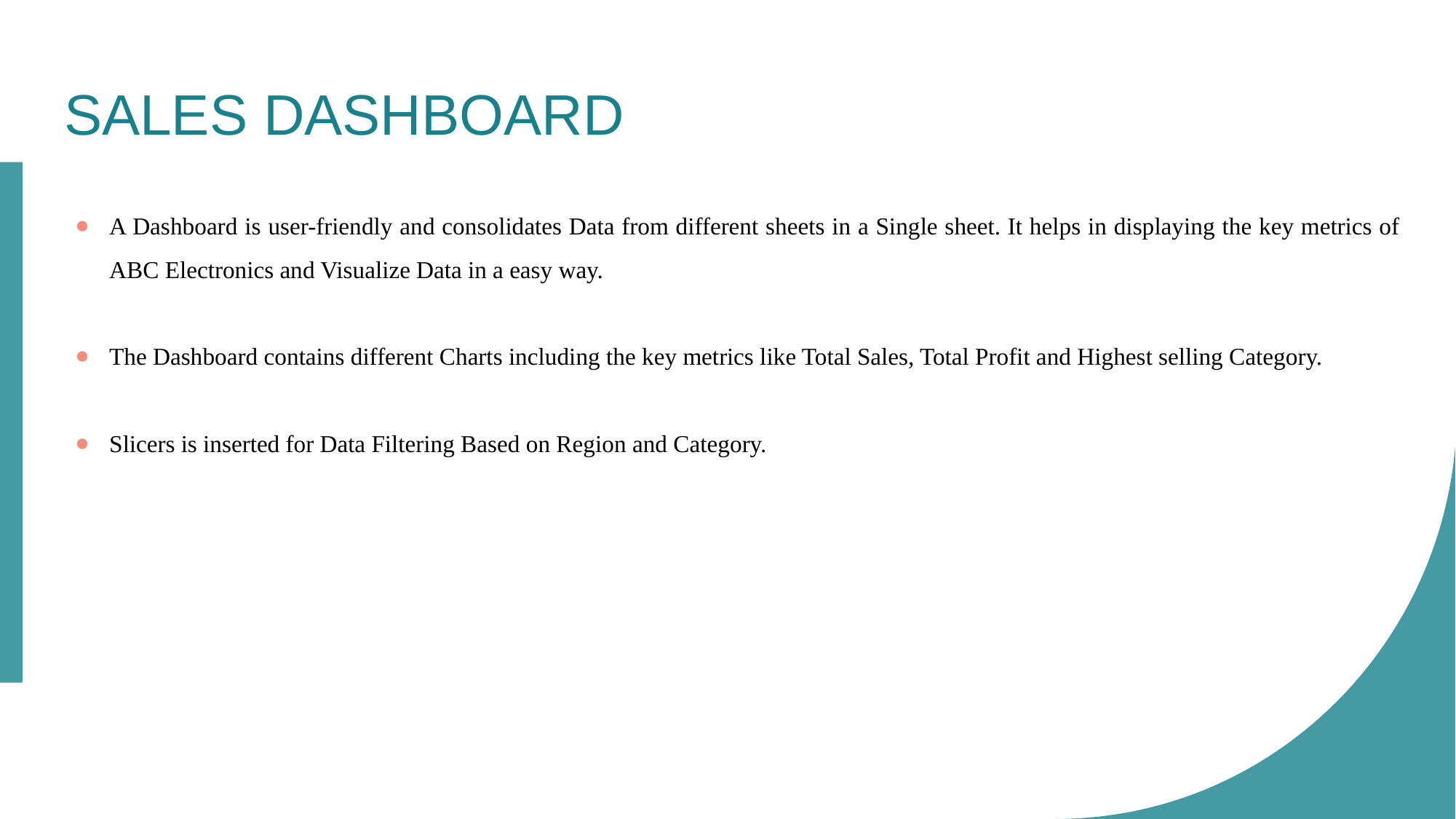

# SALES DASHBOARD

A Dashboard is user-friendly and consolidates Data from different sheets in a Single sheet. It helps in displaying the key metrics of ABC Electronics and Visualize Data in a easy way.

The Dashboard contains different Charts including the key metrics like Total Sales, Total Profit and Highest selling Category.

Slicers is inserted for Data Filtering Based on Region and Category.